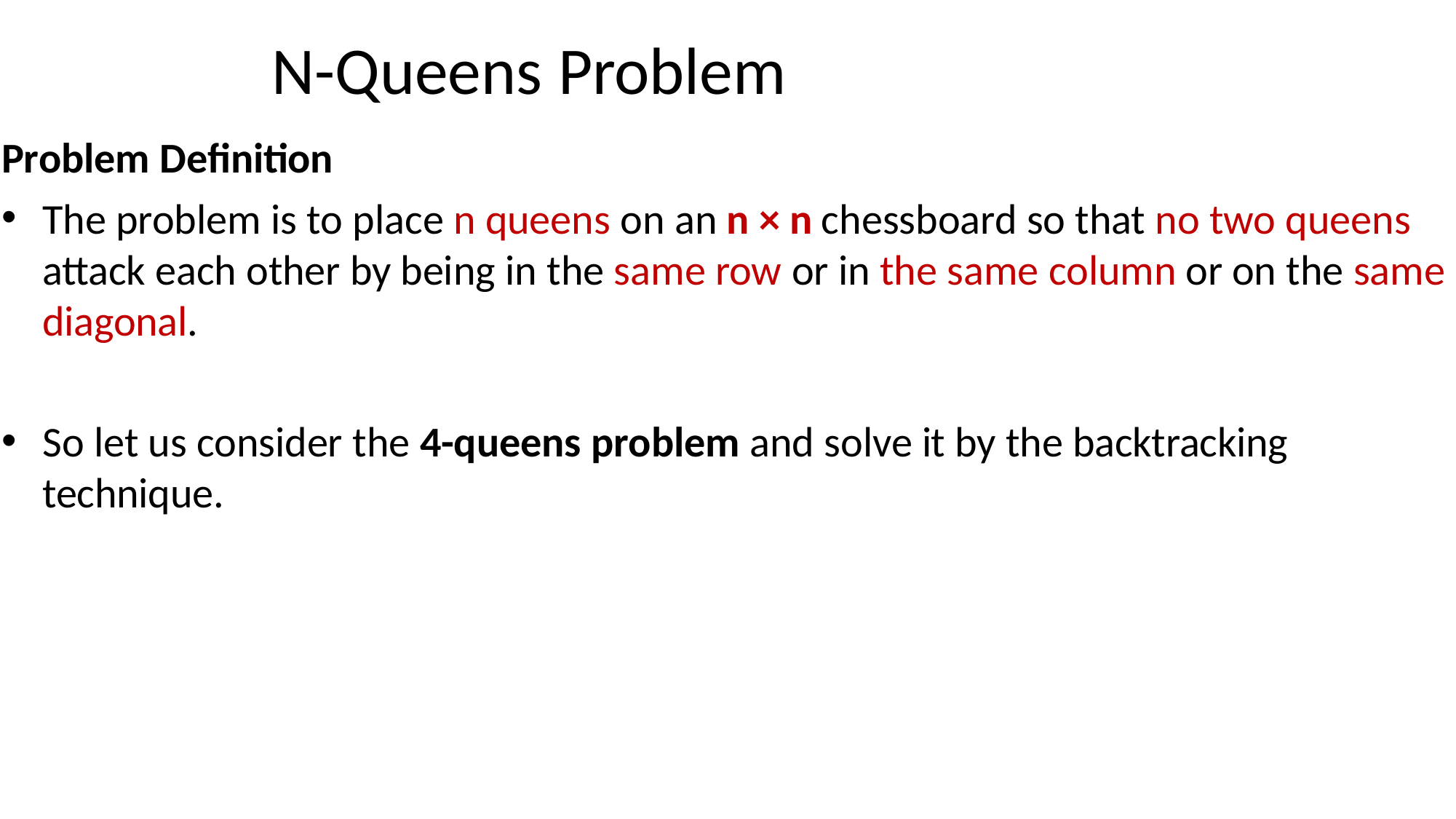

# N-Queens Problem
Problem Definition
The problem is to place n queens on an n × n chessboard so that no two queens attack each other by being in the same row or in the same column or on the same diagonal.

So let us consider the 4-queens problem and solve it by the backtracking technique.